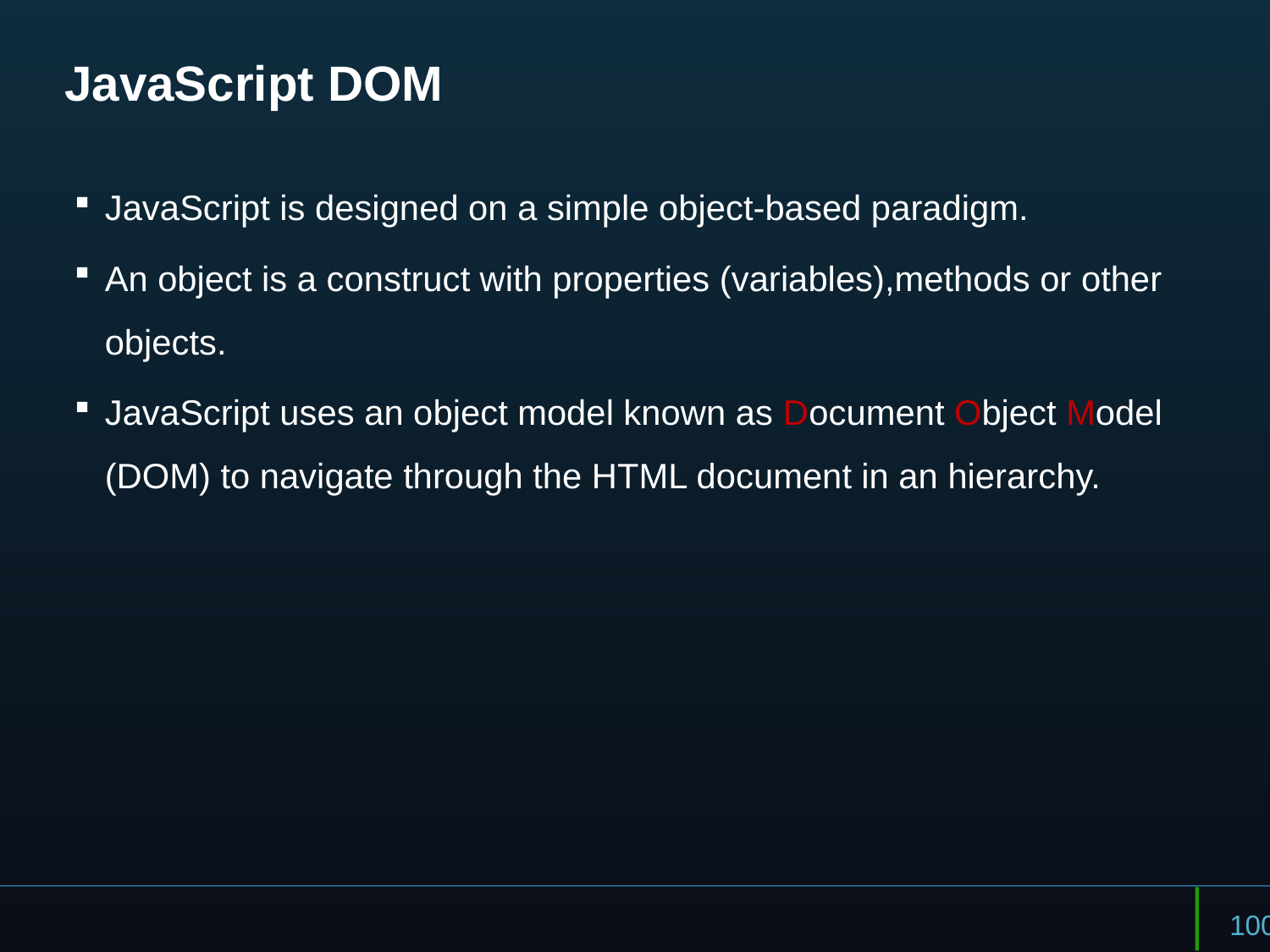

# JavaScript DOM
JavaScript is designed on a simple object-based paradigm.
An object is a construct with properties (variables),methods or other objects.
JavaScript uses an object model known as Document Object Model (DOM) to navigate through the HTML document in an hierarchy.

100